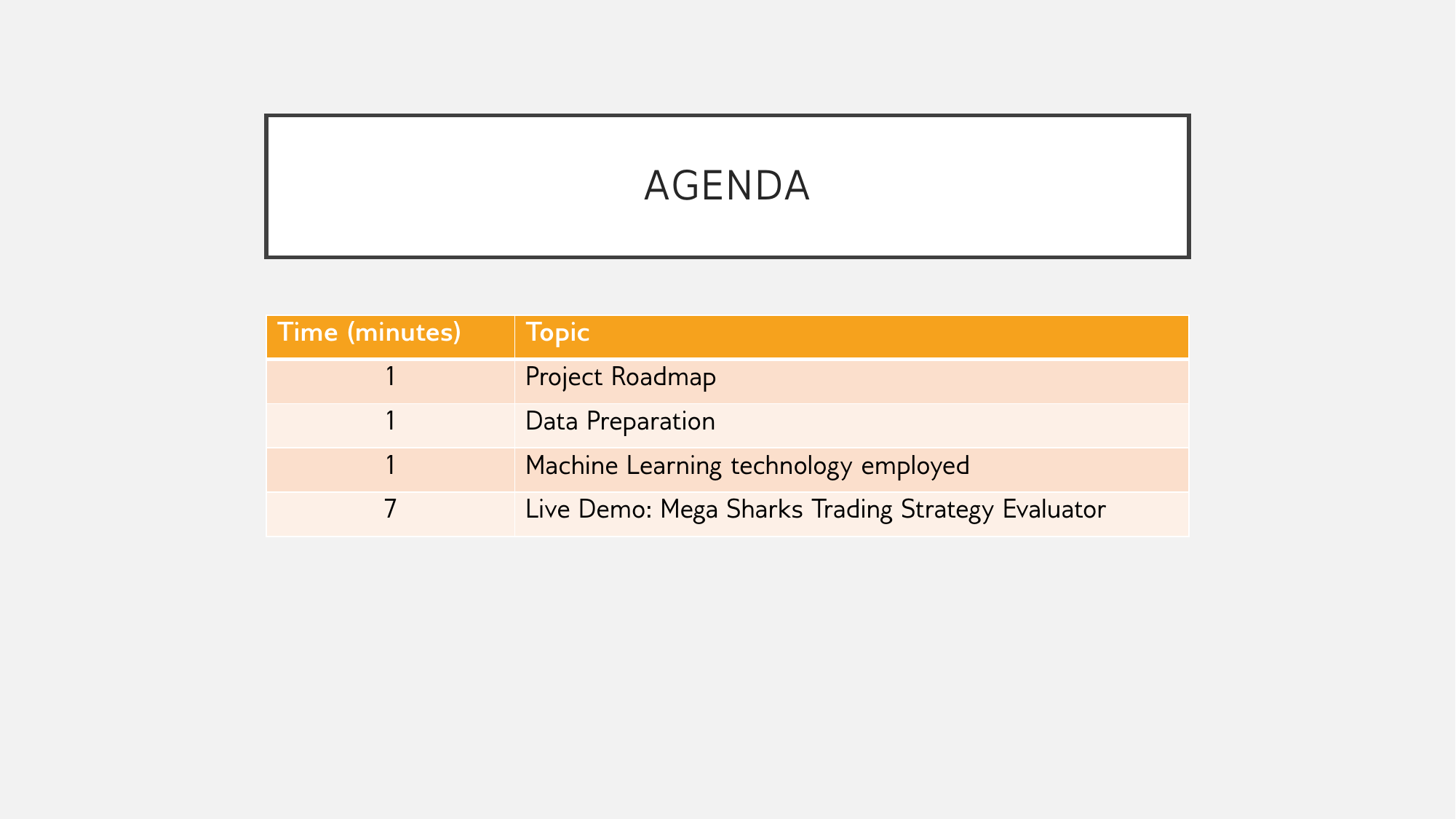

# Agenda
| Time (minutes) | Topic |
| --- | --- |
| 1 | Project Roadmap |
| 1 | Data Preparation |
| 1 | Machine Learning technology employed |
| 7 | Live Demo: Mega Sharks Trading Strategy Evaluator |